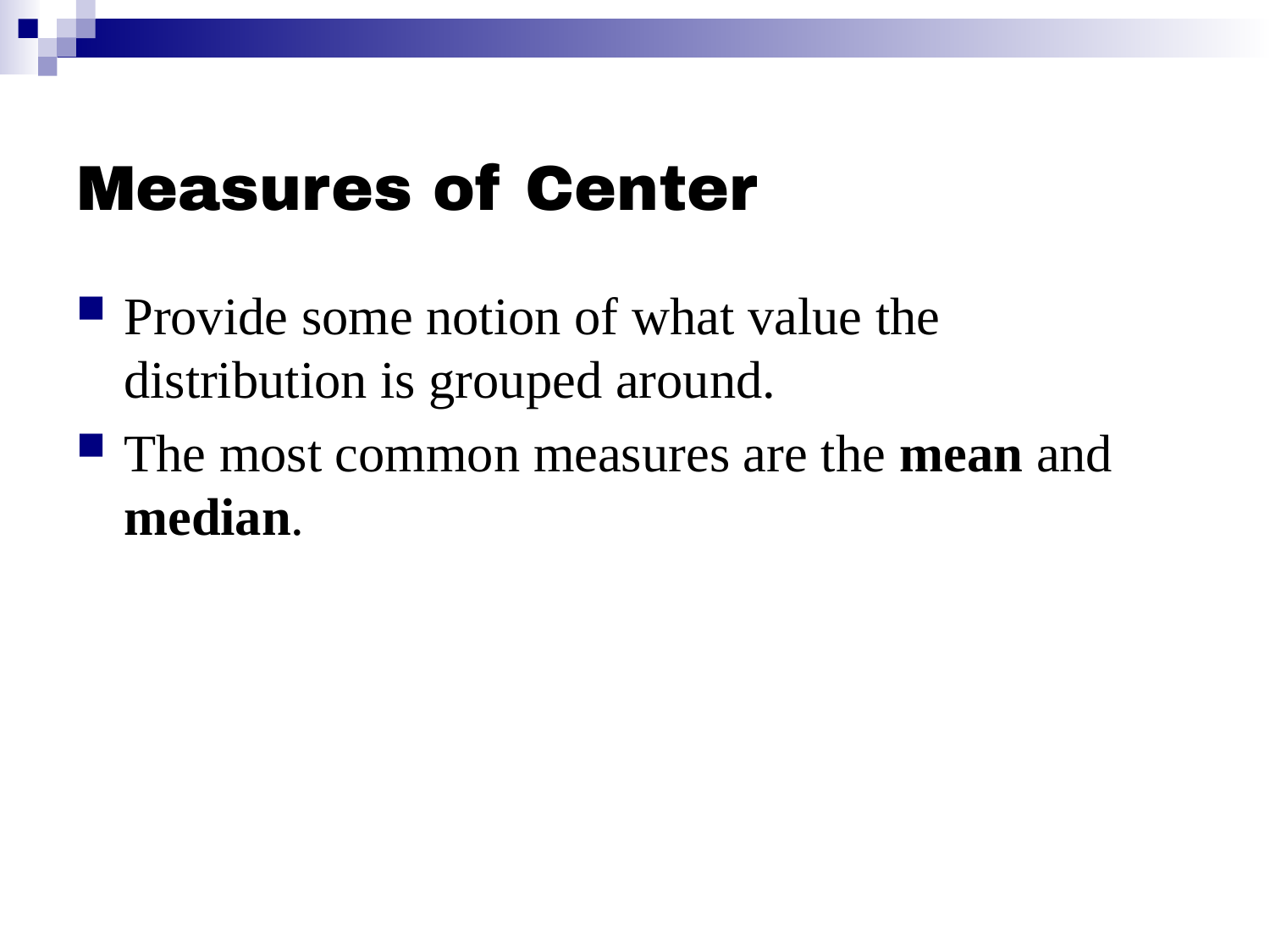

# Measures of Center
Provide some notion of what value the distribution is grouped around.
The most common measures are the mean and median.